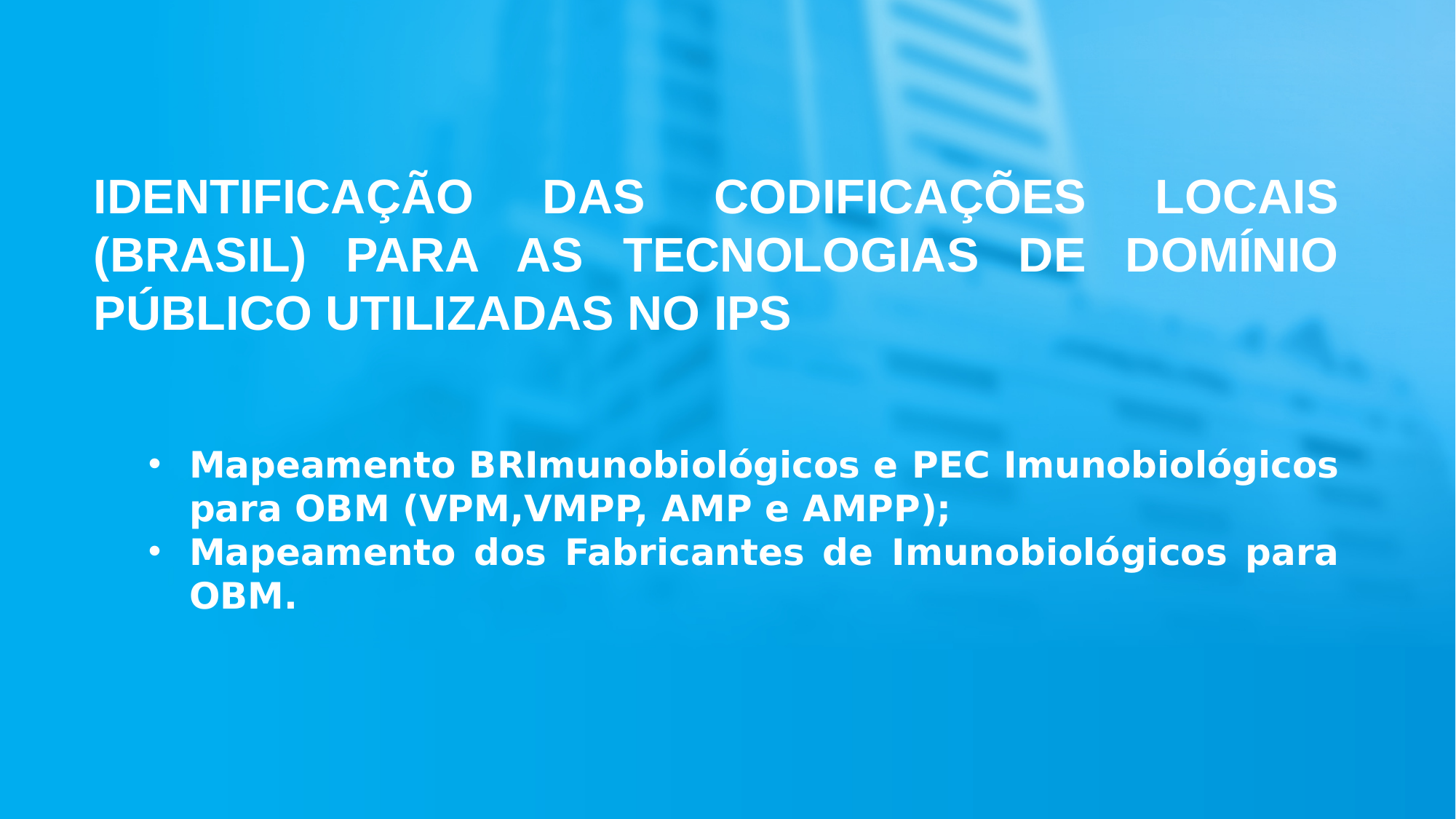

IDENTIFICAÇÃO DAS CODIFICAÇÕES LOCAIS (BRASIL) PARA AS TECNOLOGIAS DE DOMÍNIO PÚBLICO UTILIZADAS NO IPS

Mapeamento BRImunobiológicos e PEC Imunobiológicos para OBM (VPM,VMPP, AMP e AMPP);
Mapeamento dos Fabricantes de Imunobiológicos para OBM.